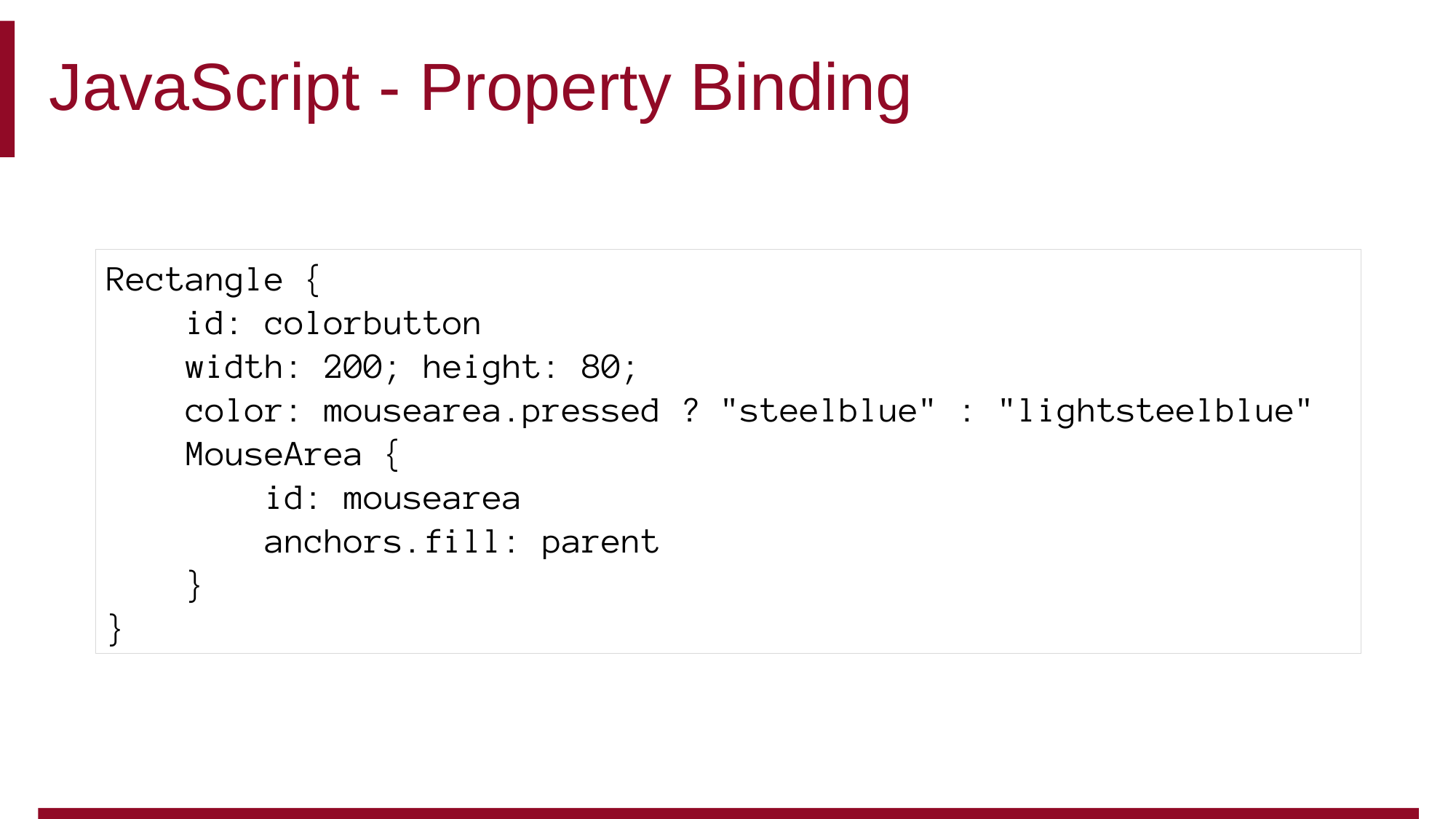

# JavaScript - Property Binding
Rectangle {
    id: colorbutton
    width: 200; height: 80;
    color: mousearea.pressed ? "steelblue" : "lightsteelblue"
    MouseArea {
        id: mousearea
        anchors.fill: parent
    }
}